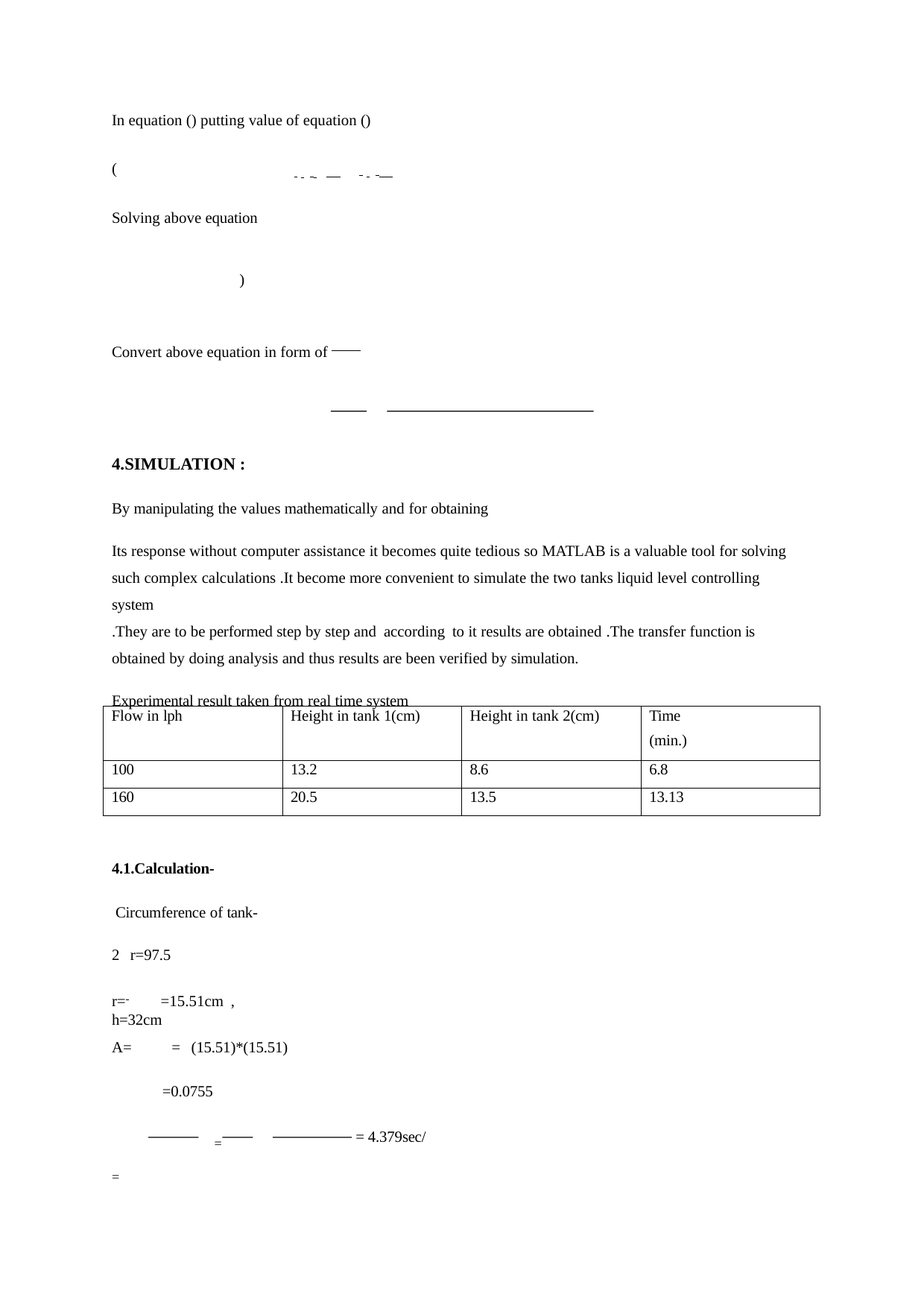

In equation () putting value of equation ()

(

Solving above equation

                                     )

Convert above equation in form of

4.SIMULATION :

By manipulating the values mathematically and for obtaining
Its response without computer assistance it becomes quite tedious so MATLAB is a valuable tool for solving such complex calculations .It become more convenient to simulate the two tanks liquid level controlling system
.They are to be performed step by step and according to it results are obtained .The transfer function is obtained by doing analysis and thus results are been verified by simulation.

Experimental result taken from real time system
| Flow in lph | Height in tank 1(cm) | Height in tank 2(cm) | Time (min.) |
| --- | --- | --- | --- |
| 100 | 13.2 | 8.6 | 6.8 |
| 160 | 20.5 | 13.5 | 13.13 |
4.1.Calculation-
Circumference of tank- 2 r=97.5
r=  =15.51cm , h=32cm

A=   = (15.51)*(15.51)

=0.0755
          =     =

= 4.379sec/